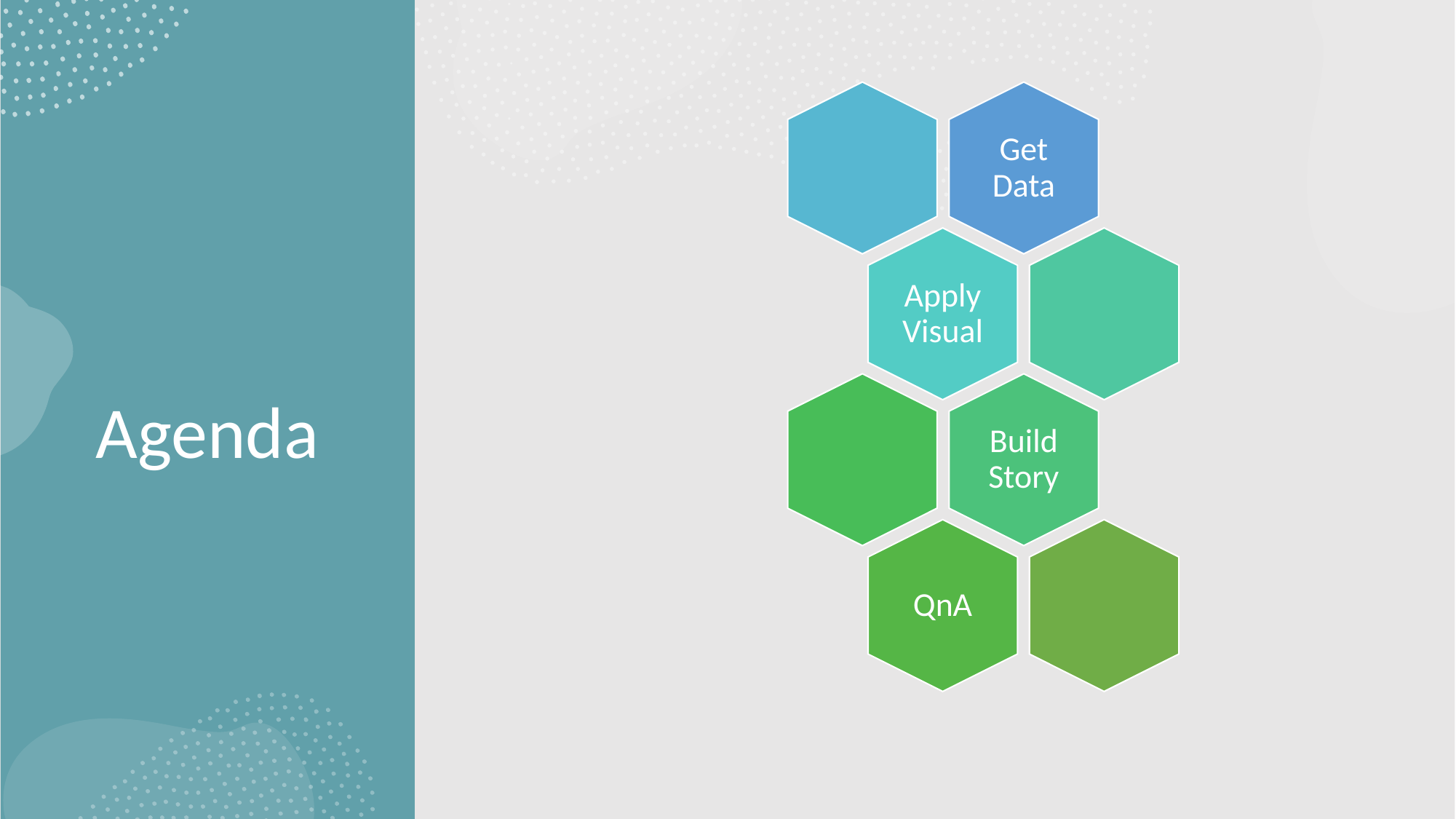

Get Data

Apply Visual

Build Story

QnA

# Agenda